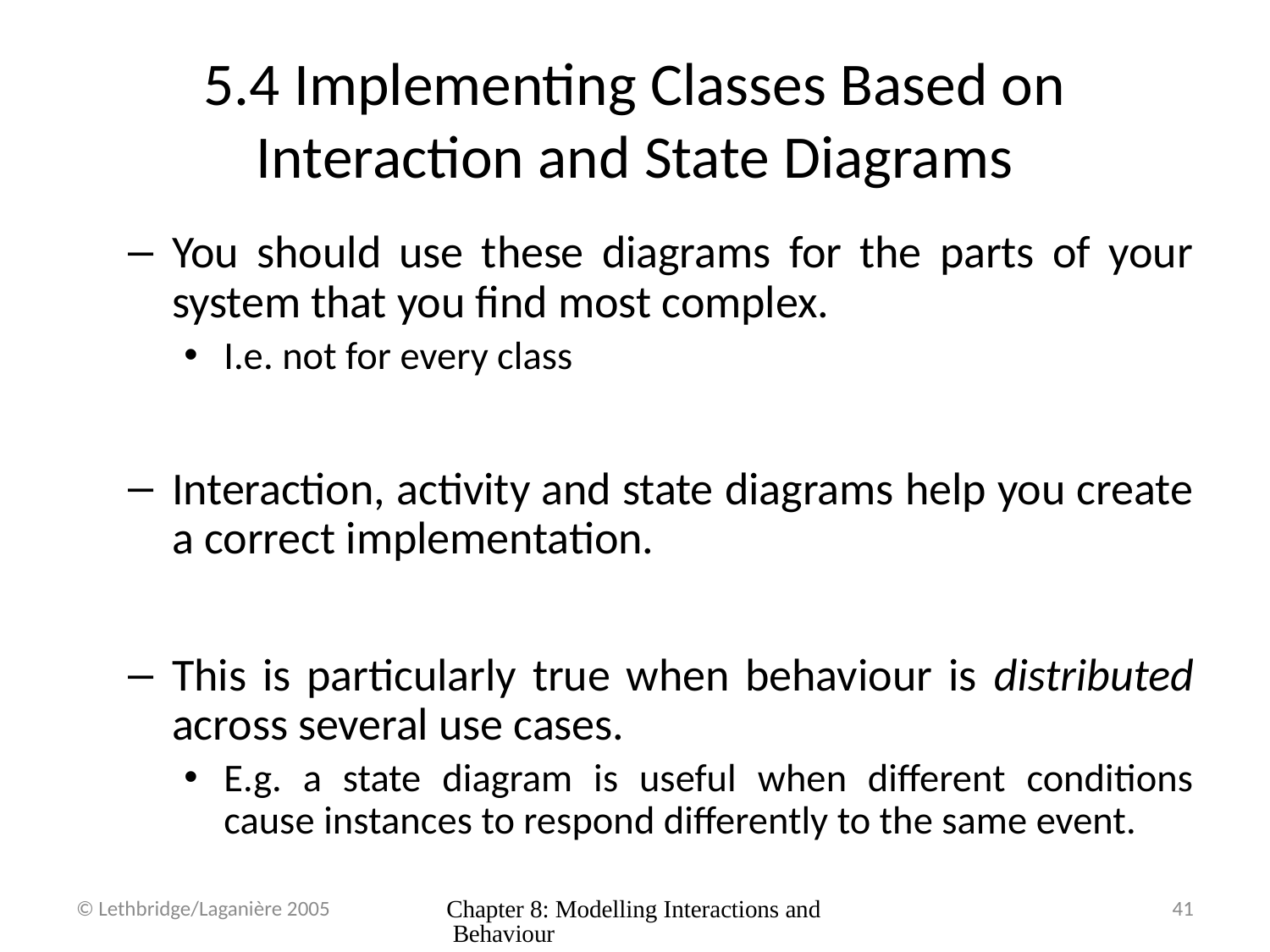

# 5.4 Implementing Classes Based on Interaction and State Diagrams
You should use these diagrams for the parts of your system that you find most complex.
I.e. not for every class

Interaction, activity and state diagrams help you create a correct implementation.

This is particularly true when behaviour is distributed across several use cases.
E.g. a state diagram is useful when different conditions cause instances to respond differently to the same event.

© Lethbridge/Laganière 2005
Chapter 8: Modelling Interactions and Behaviour
41